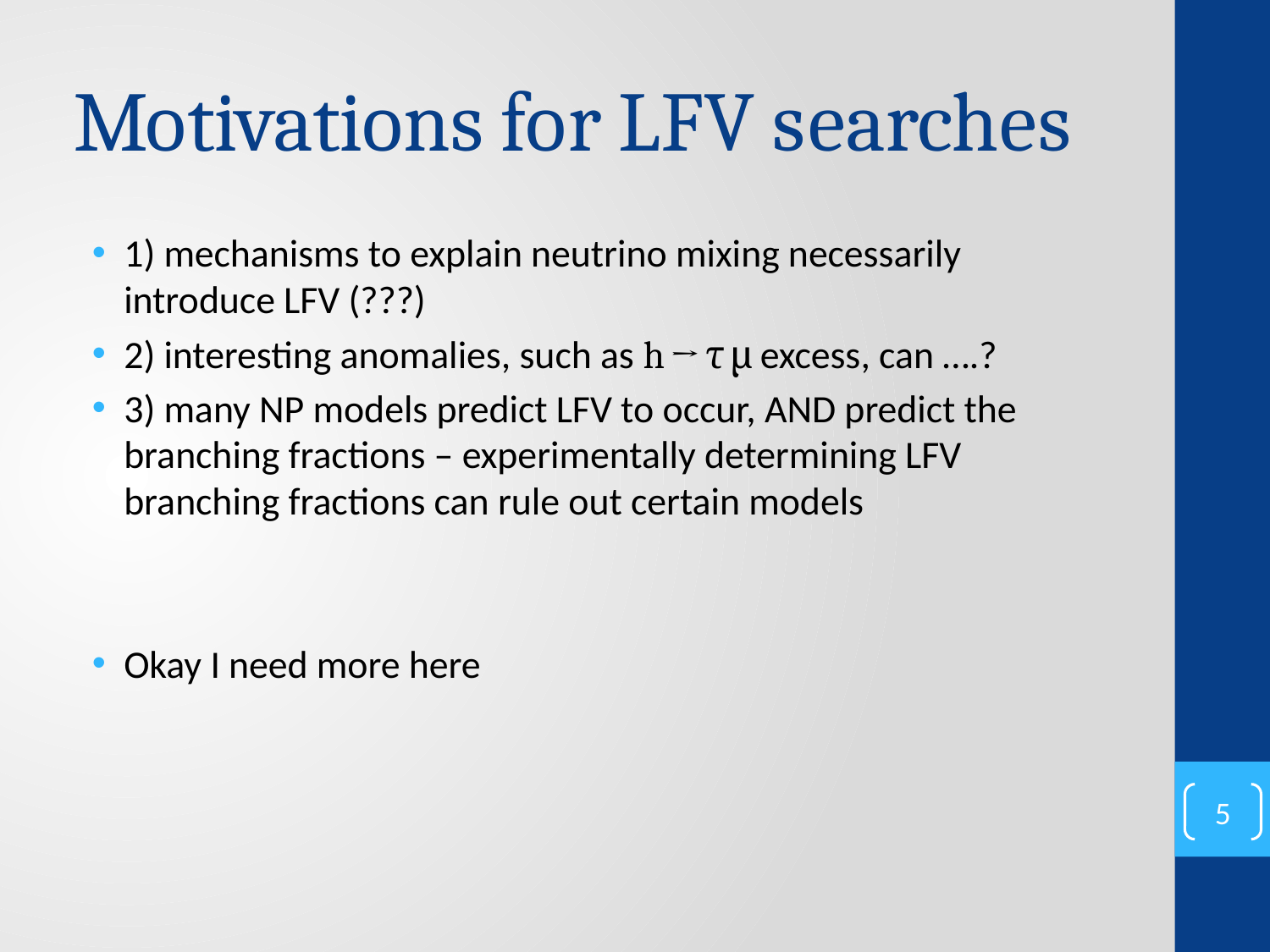

# Motivations for LFV searches
1) mechanisms to explain neutrino mixing necessarily introduce LFV (???)
2) interesting anomalies, such as h → τ μ excess, can ….?
3) many NP models predict LFV to occur, AND predict the branching fractions – experimentally determining LFV branching fractions can rule out certain models

Okay I need more here
5